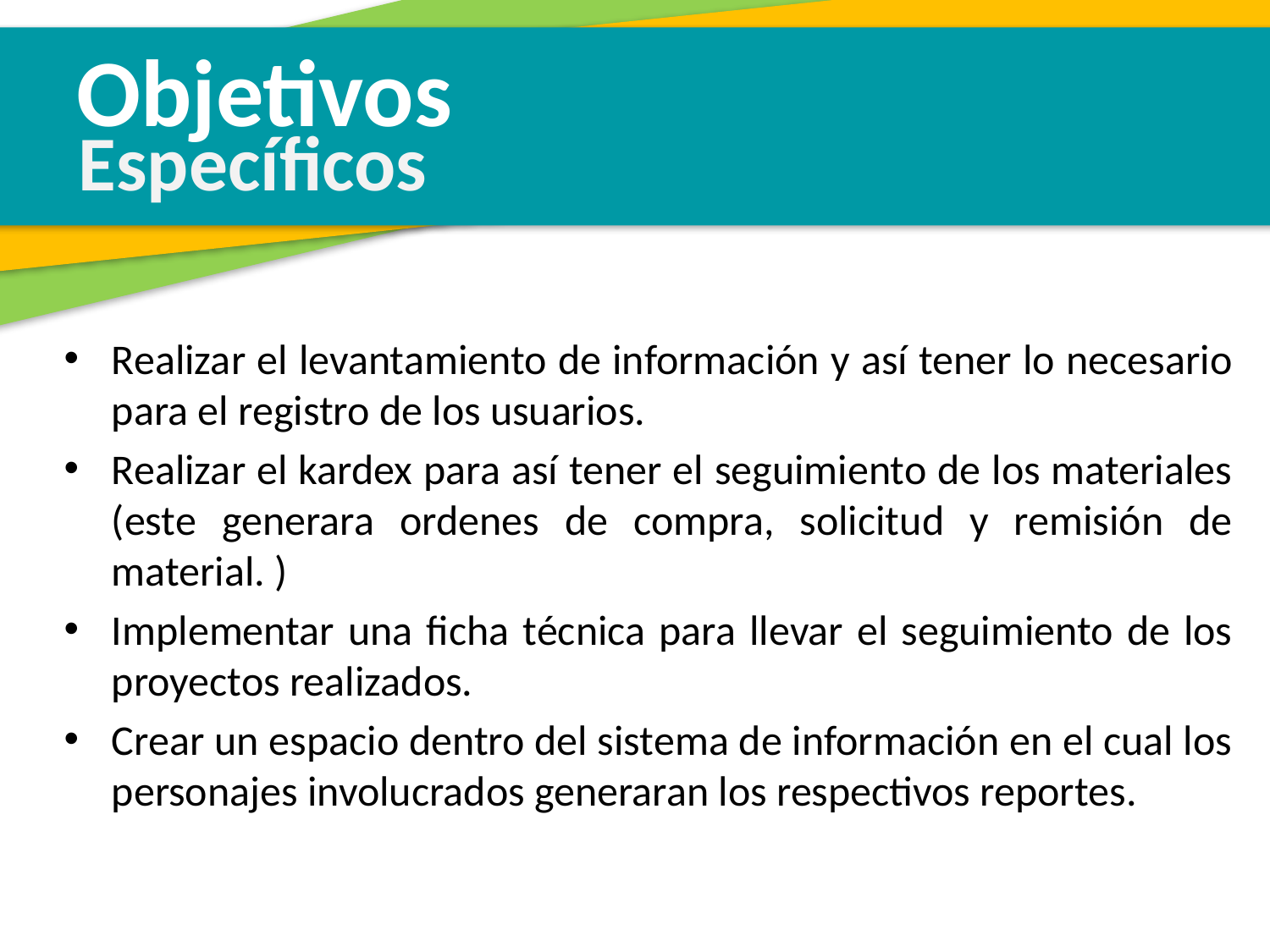

Objetivos
Específicos
Realizar el levantamiento de información y así tener lo necesario para el registro de los usuarios.
Realizar el kardex para así tener el seguimiento de los materiales (este generara ordenes de compra, solicitud y remisión de material. )
Implementar una ficha técnica para llevar el seguimiento de los proyectos realizados.
Crear un espacio dentro del sistema de información en el cual los personajes involucrados generaran los respectivos reportes.